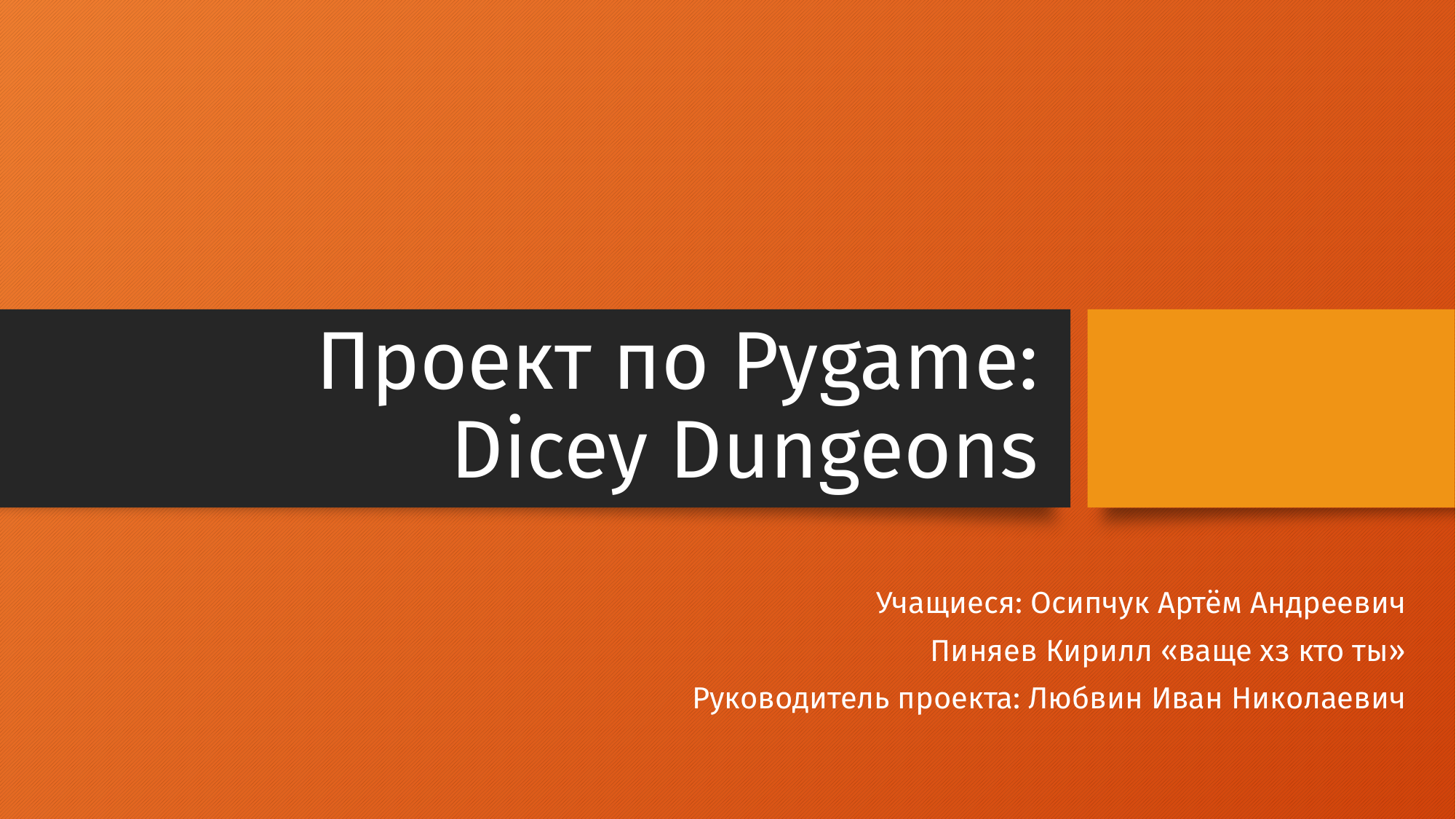

# Проект по Pygame: Dicey Dungeons
Учащиеся: Осипчук Артём Андреевич
Пиняев Кирилл «ваще хз кто ты»
Руководитель проекта: Любвин Иван Николаевич